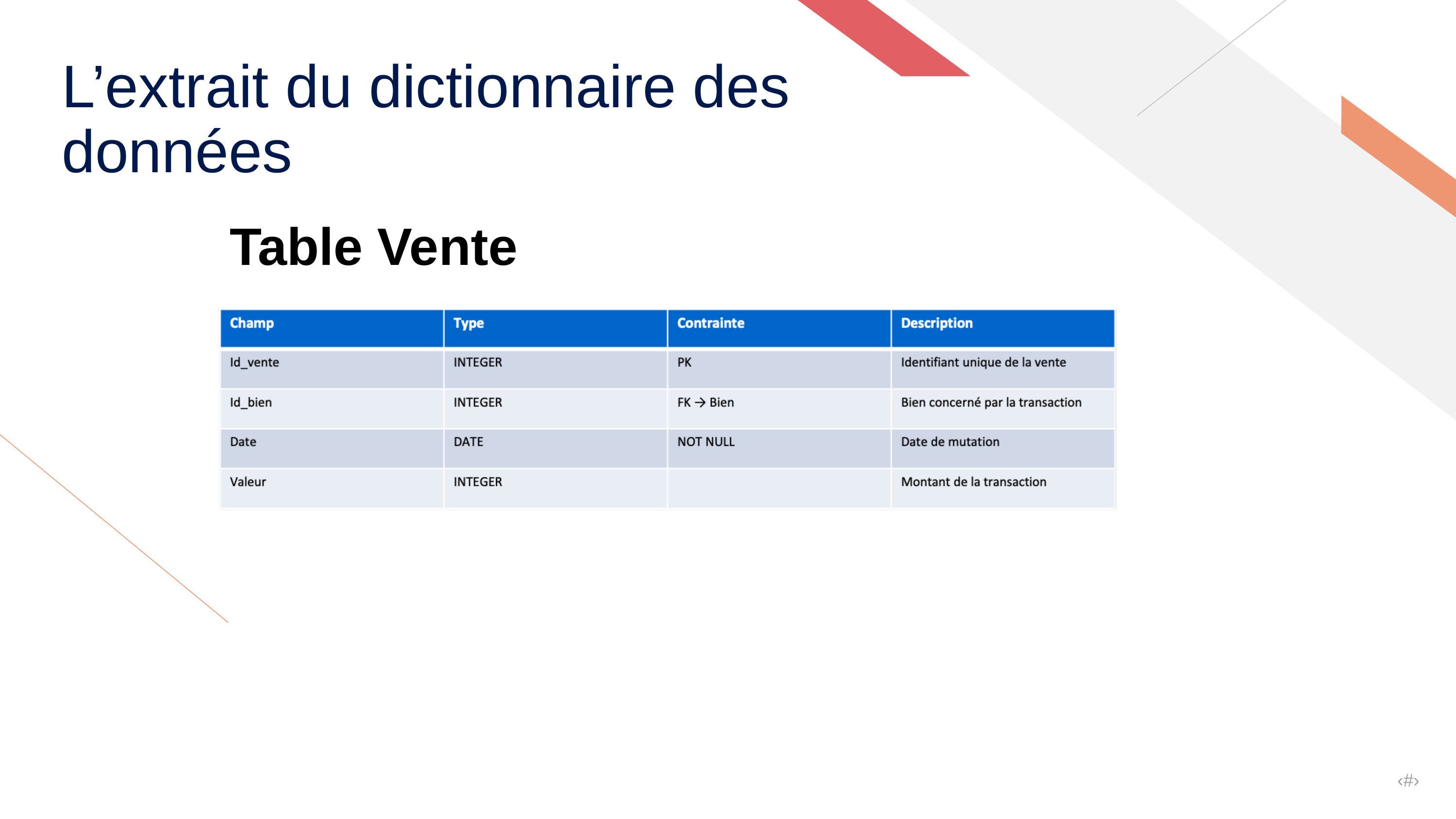

L’extrait du dictionnaire des données

Table Vente

‹#›